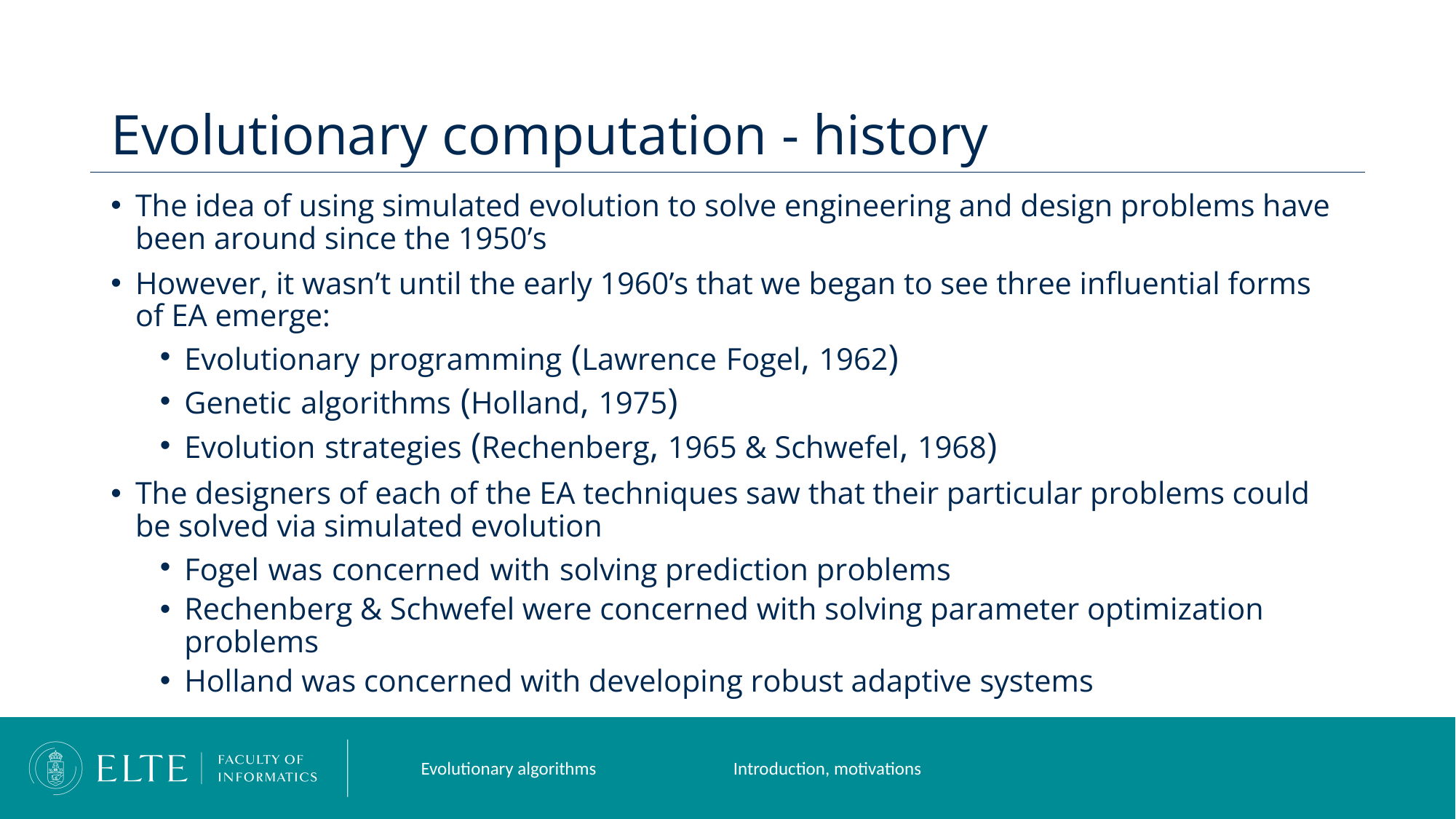

# Evolutionary computation - history
The idea of using simulated evolution to solve engineering and design problems have been around since the 1950’s
However, it wasn’t until the early 1960’s that we began to see three influential forms of EA emerge:
Evolutionary programming (Lawrence Fogel, 1962)
Genetic algorithms (Holland, 1975)
Evolution strategies (Rechenberg, 1965 & Schwefel, 1968)
The designers of each of the EA techniques saw that their particular problems could be solved via simulated evolution
Fogel was concerned with solving prediction problems
Rechenberg & Schwefel were concerned with solving parameter optimization problems
Holland was concerned with developing robust adaptive systems
Evolutionary algorithms
Introduction, motivations